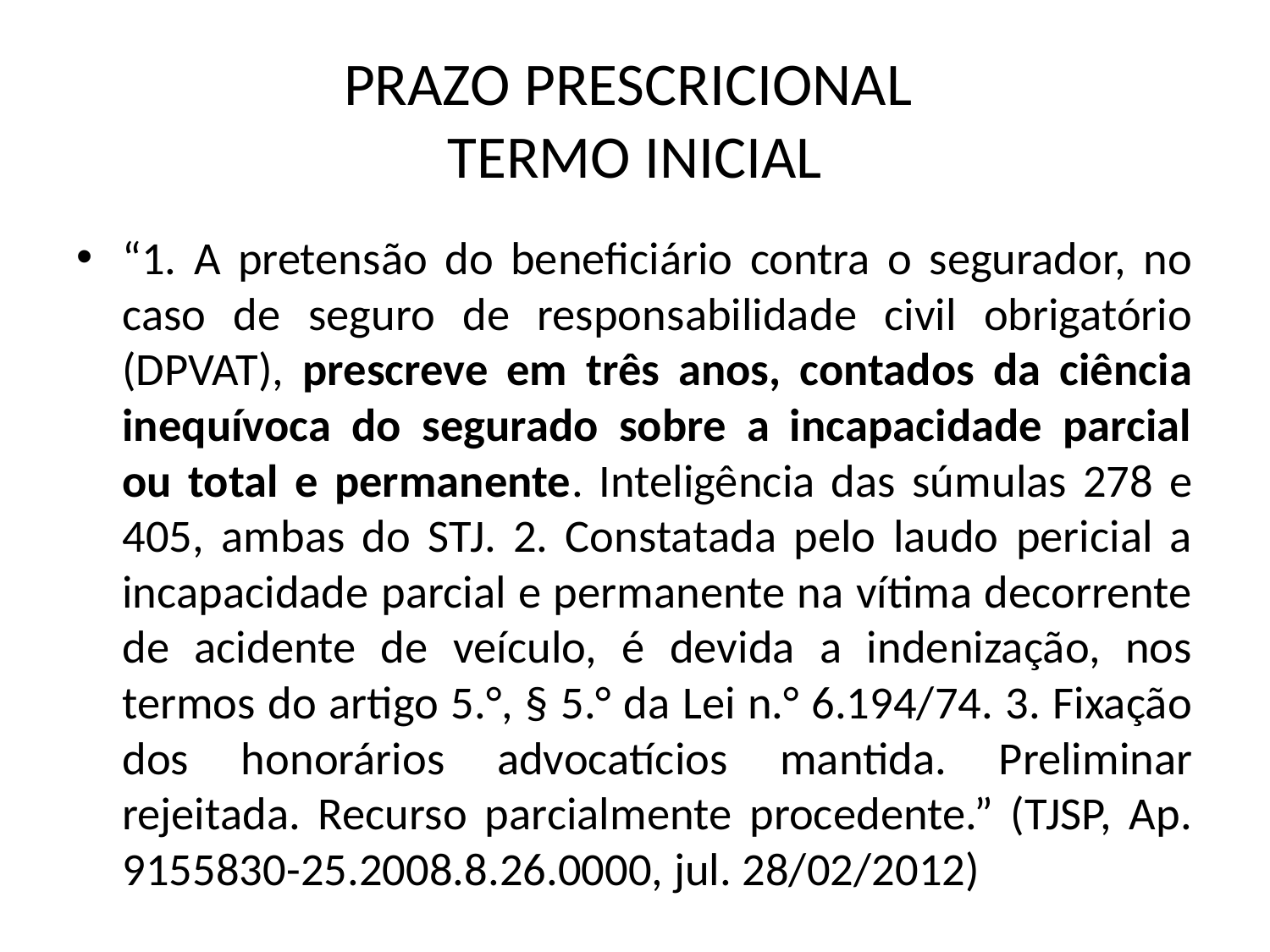

# PRAZO PRESCRICIONAL TERMO INICIAL
“1. A pretensão do beneficiário contra o segurador, no caso de seguro de responsabilidade civil obrigatório (DPVAT), prescreve em três anos, contados da ciência inequívoca do segurado sobre a incapacidade parcial ou total e permanente. Inteligência das súmulas 278 e 405, ambas do STJ. 2. Constatada pelo laudo pericial a incapacidade parcial e permanente na vítima decorrente de acidente de veículo, é devida a indenização, nos termos do artigo 5.°, § 5.° da Lei n.° 6.194/74. 3. Fixação dos honorários advocatícios mantida. Preliminar rejeitada. Recurso parcialmente procedente.” (TJSP, Ap. 9155830-25.2008.8.26.0000, jul. 28/02/2012)